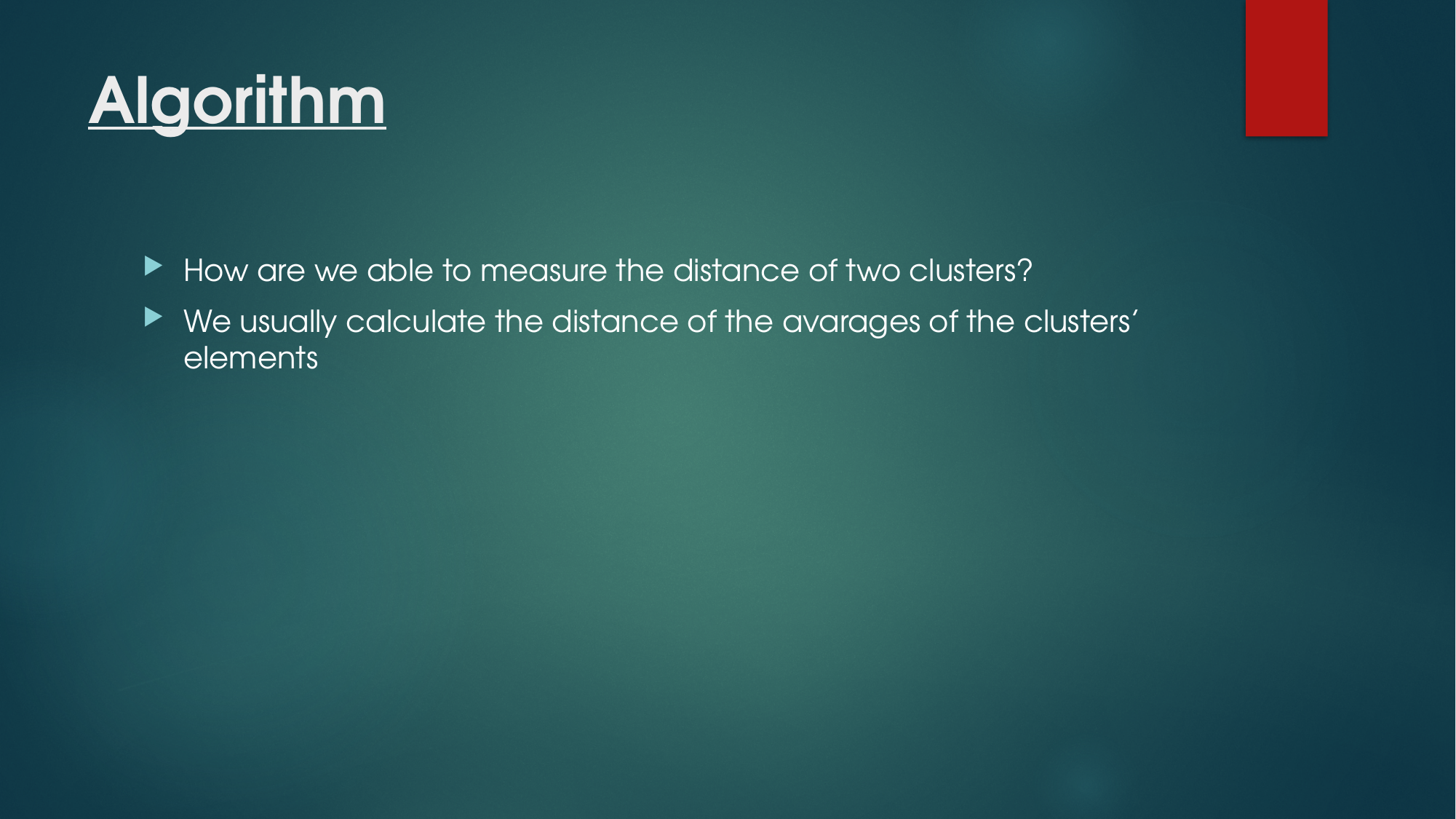

# Algorithm
How are we able to measure the distance of two clusters?
We usually calculate the distance of the avarages of the clusters’ elements